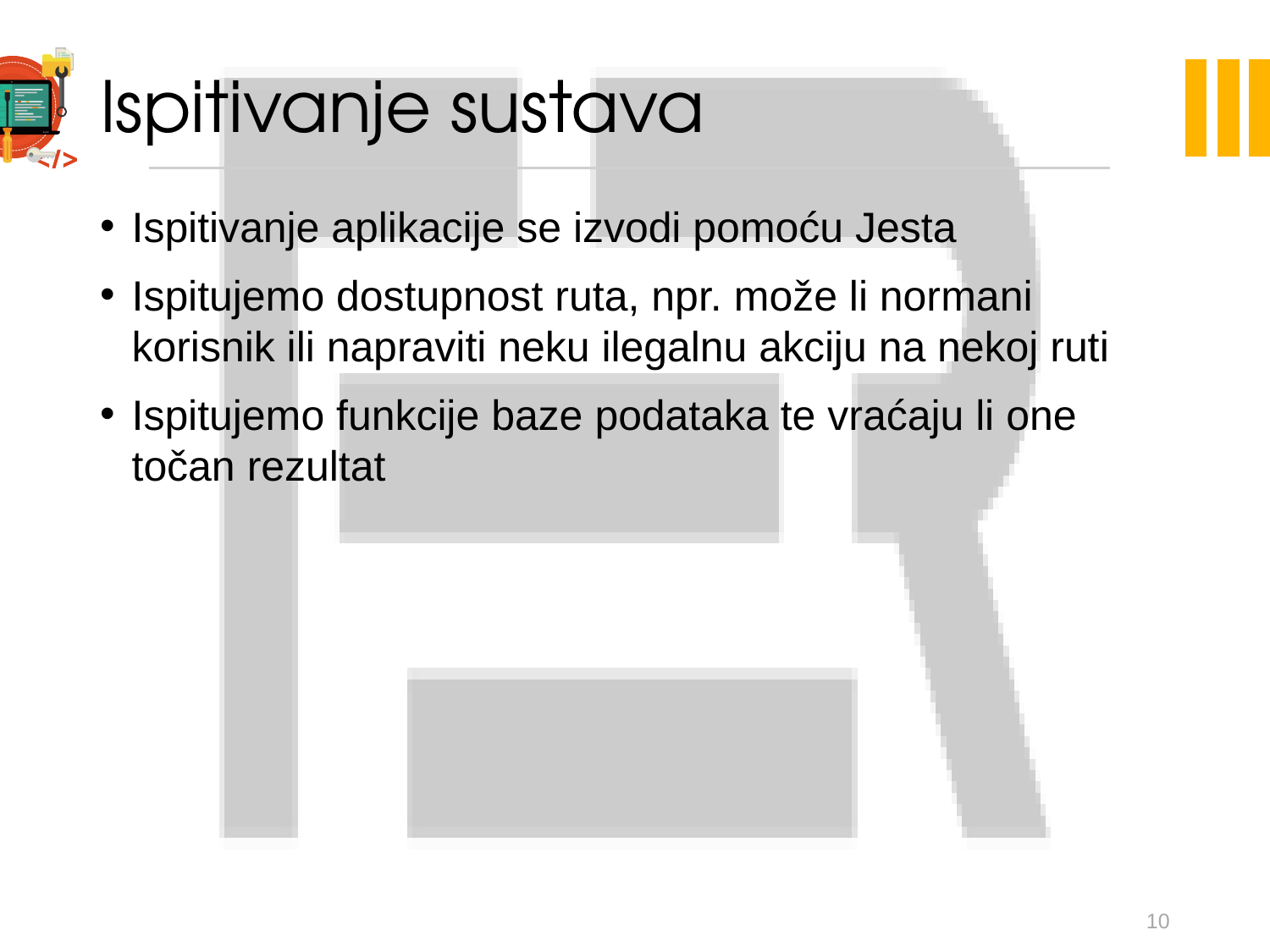

# Ispitivanje sustava
Ispitivanje aplikacije se izvodi pomoću Jesta
Ispitujemo dostupnost ruta, npr. može li normani korisnik ili napraviti neku ilegalnu akciju na nekoj ruti
Ispitujemo funkcije baze podataka te vraćaju li one točan rezultat

10